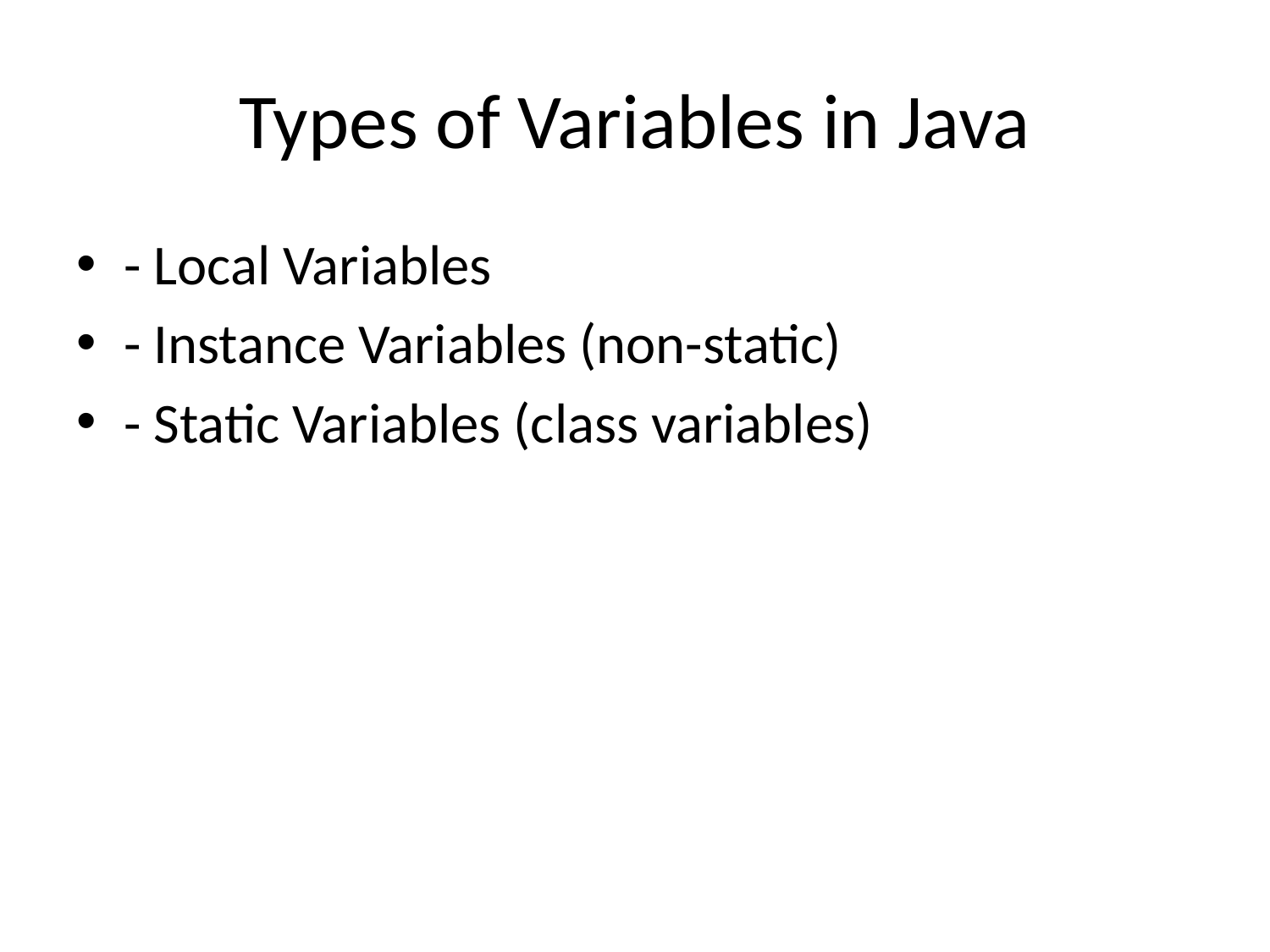

# Types of Variables in Java
- Local Variables
- Instance Variables (non-static)
- Static Variables (class variables)